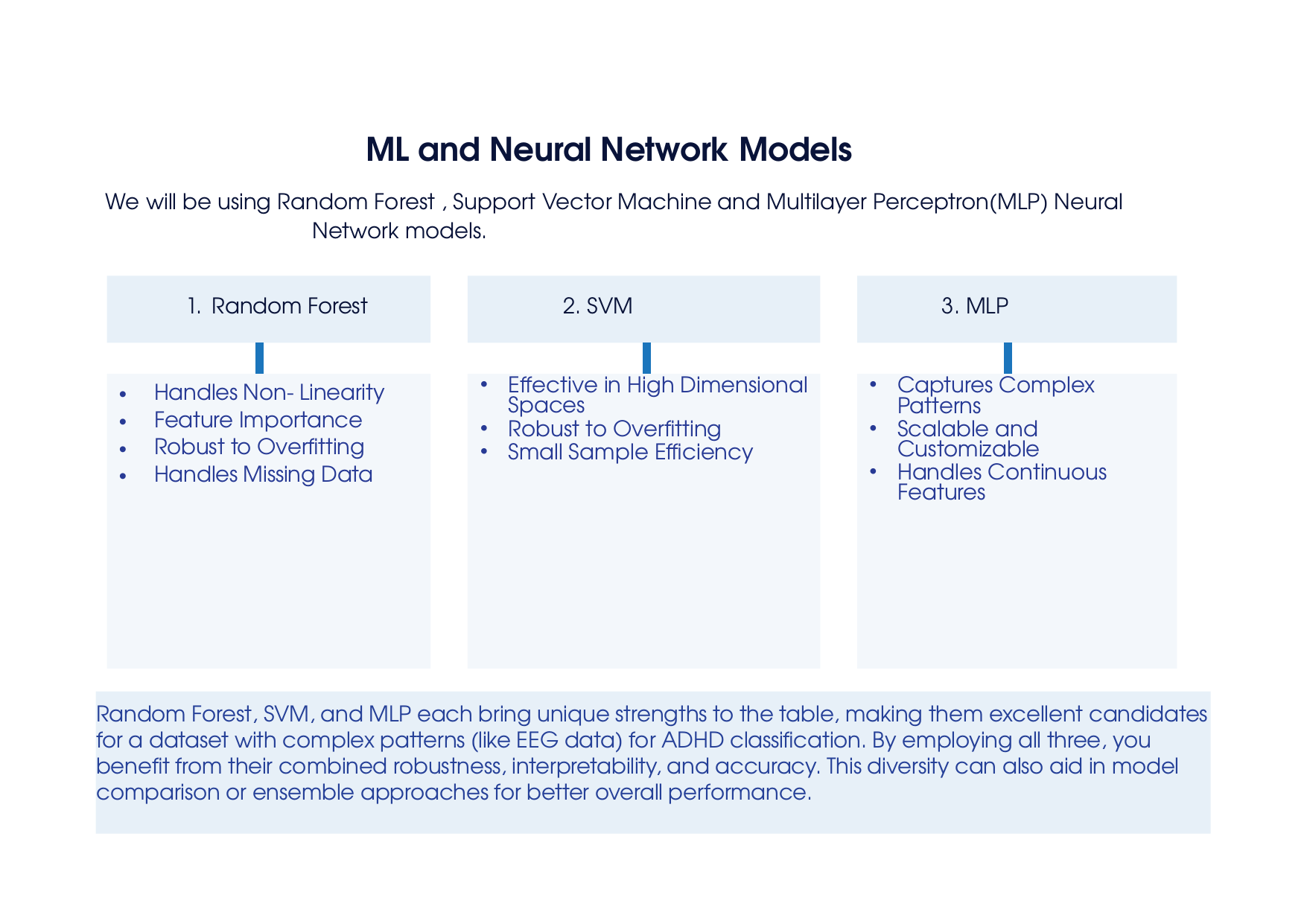

# ML and Neural Network Models
We will be using Random Forest , Support Vector Machine and Multilayer Perceptron(MLP) Neural Network models.
| 1. Random Forest |  |
| --- | --- |
|  |  |
| Handles Non- Linearity Feature Importance Robust to Overfitting Handles Missing Data |  |
| 2. SVM |  |
| --- | --- |
|  |  |
| Effective in High Dimensional Spaces Robust to Overfitting Small Sample Efficiency |  |
| 3. MLP |  |
| --- | --- |
|  |  |
| Captures Complex Patterns Scalable and Customizable Handles Continuous Features |  |

Random Forest, SVM, and MLP each bring unique strengths to the table, making them excellent candidates for a dataset with complex patterns (like EEG data) for ADHD classification. By employing all three, you benefit from their combined robustness, interpretability, and accuracy. This diversity can also aid in model comparison or ensemble approaches for better overall performance.